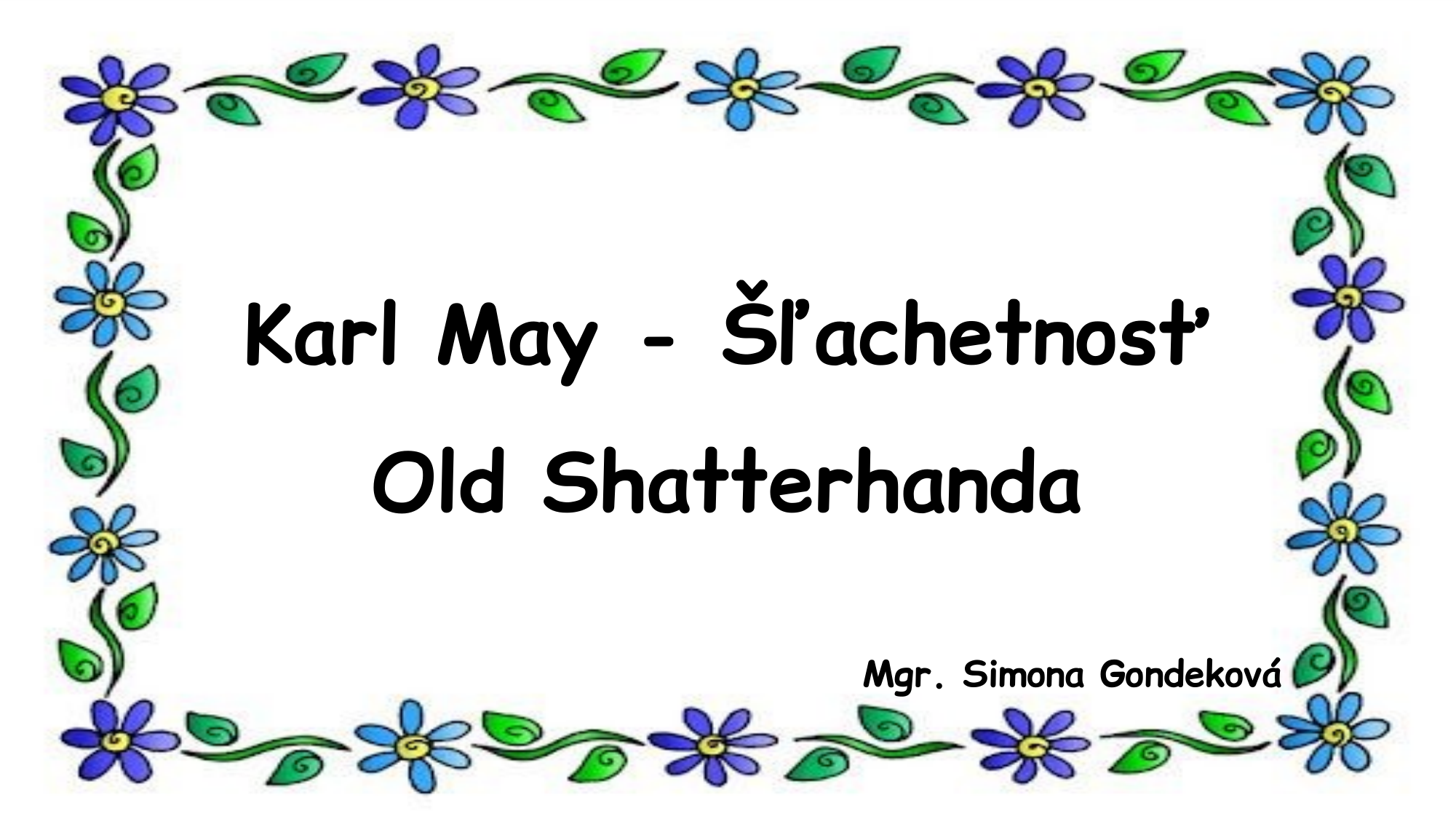

# Karl May - Šľachetnosť Old Shatterhanda
Mgr. Simona Gondeková